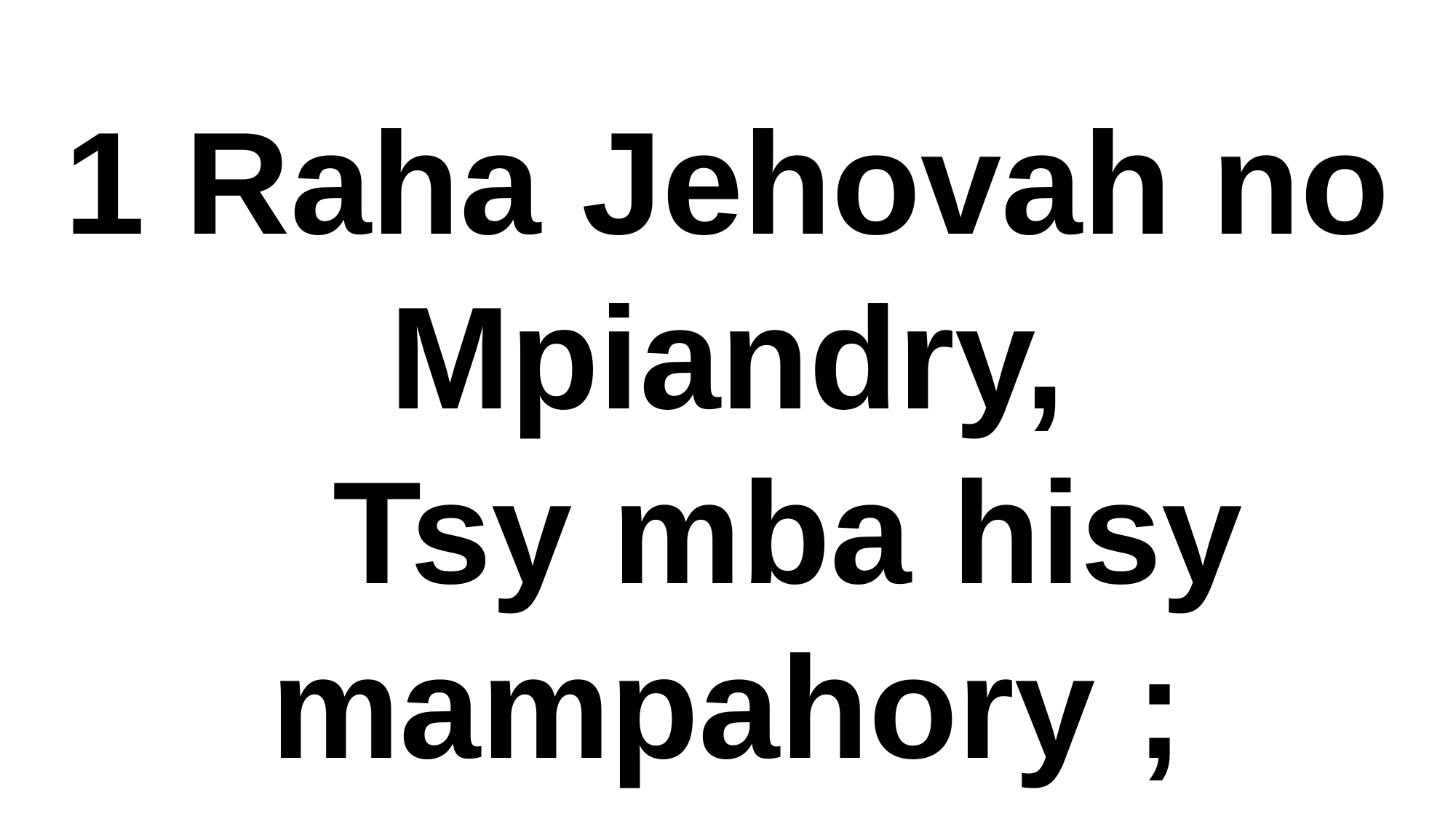

1 Raha Jehovah no Mpiandry,
   Tsy mba hisy mampahory ;
   Ahimaintso no handriana,
(Ranon’aina hikoriana)